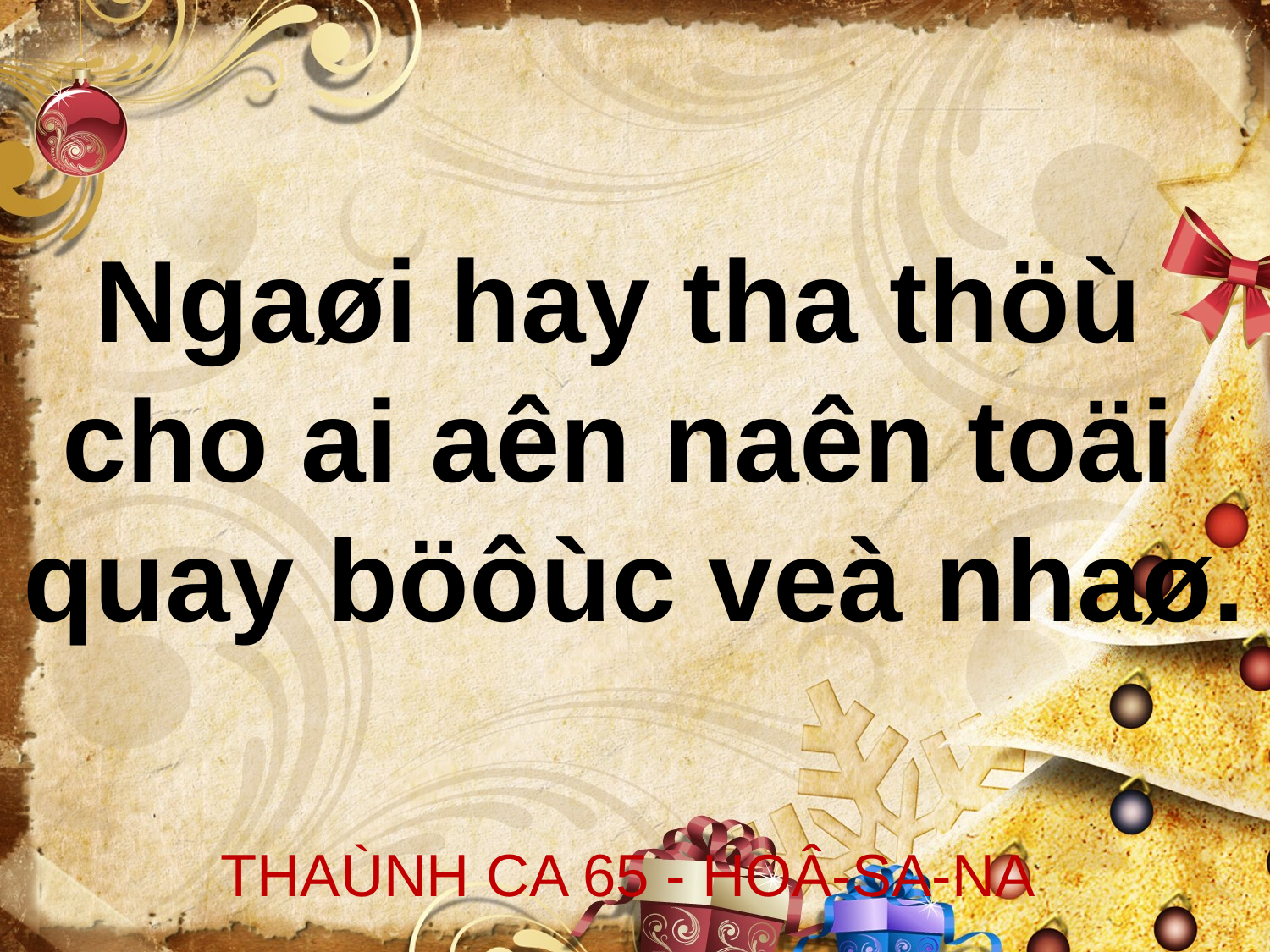

Ngaøi hay tha thöù
cho ai aên naên toäi
quay böôùc veà nhaø.
THAÙNH CA 65 - HOÂ-SA-NA